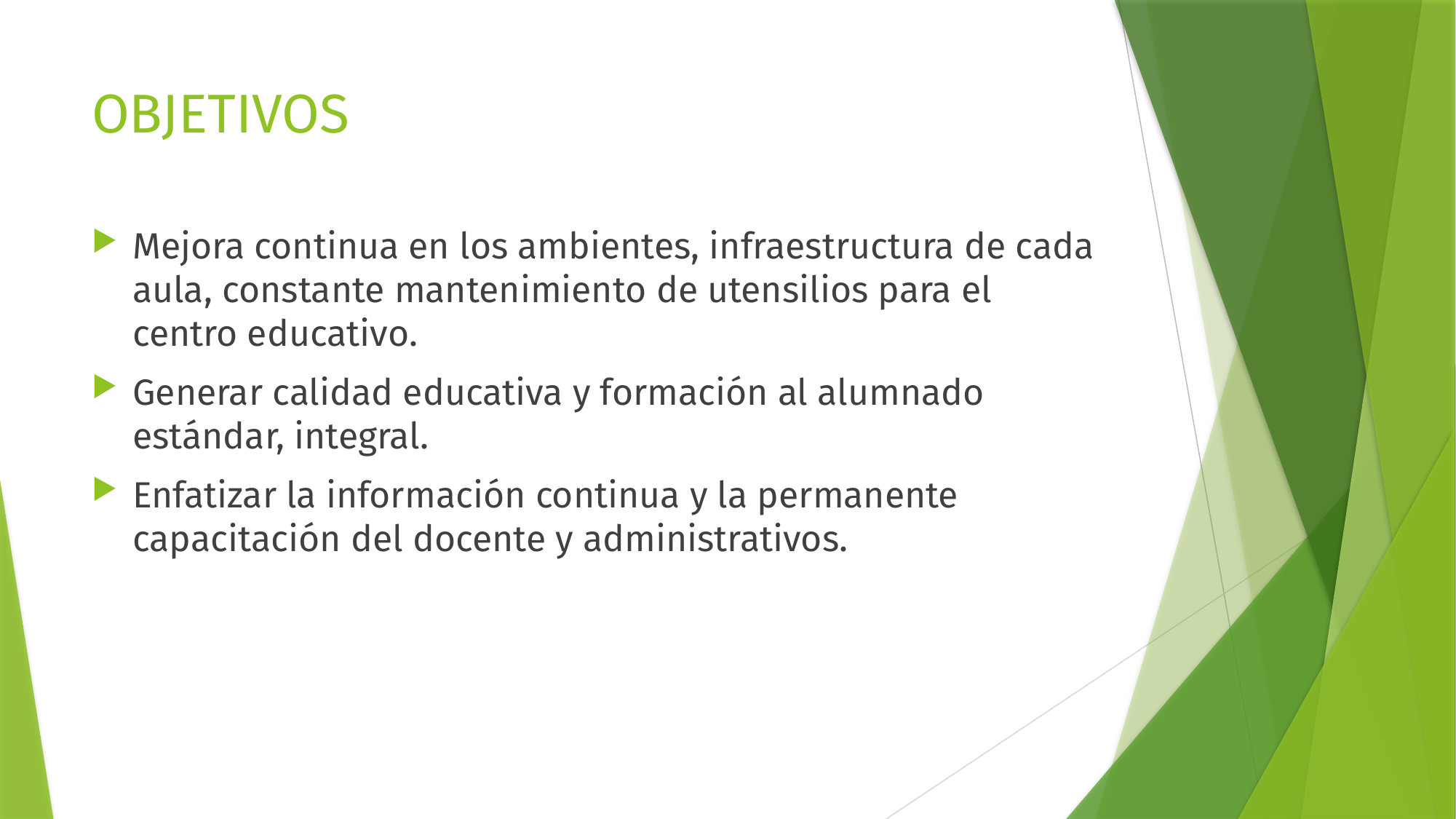

# OBJETIVOS
Mejora continua en los ambientes, infraestructura de cada aula, constante mantenimiento de utensilios para el centro educativo.
Generar calidad educativa y formación al alumnado estándar, integral.
Enfatizar la información continua y la permanente capacitación del docente y administrativos.